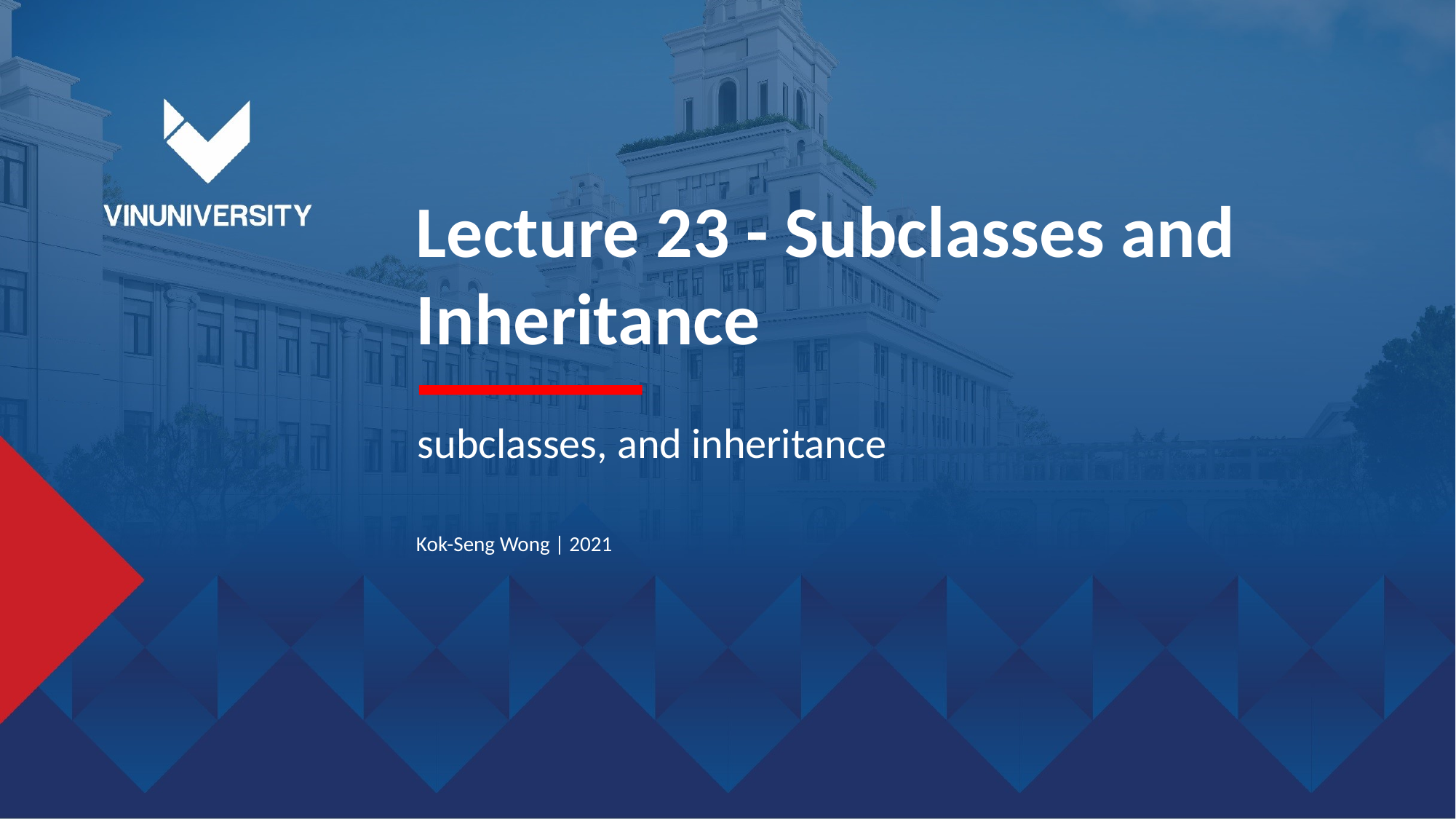

Lecture 23 - Subclasses and Inheritance
subclasses, and inheritance
Kok-Seng Wong | 2021